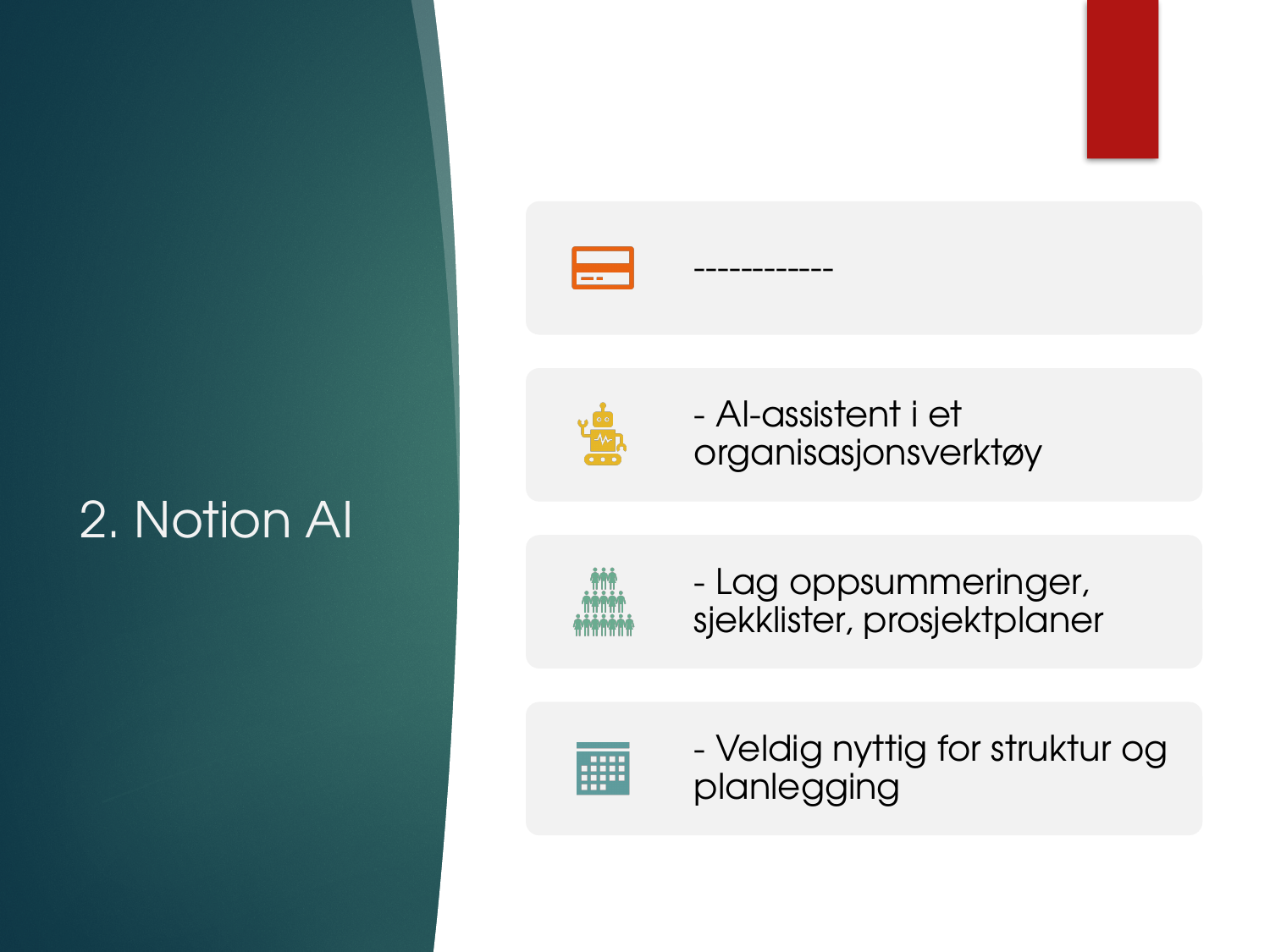

# 2. Notion AI
------------
- AI-assistent i et organisasjonsverktøy
- Lag oppsummeringer, sjekklister, prosjektplaner
- Veldig nyttig for struktur og planlegging